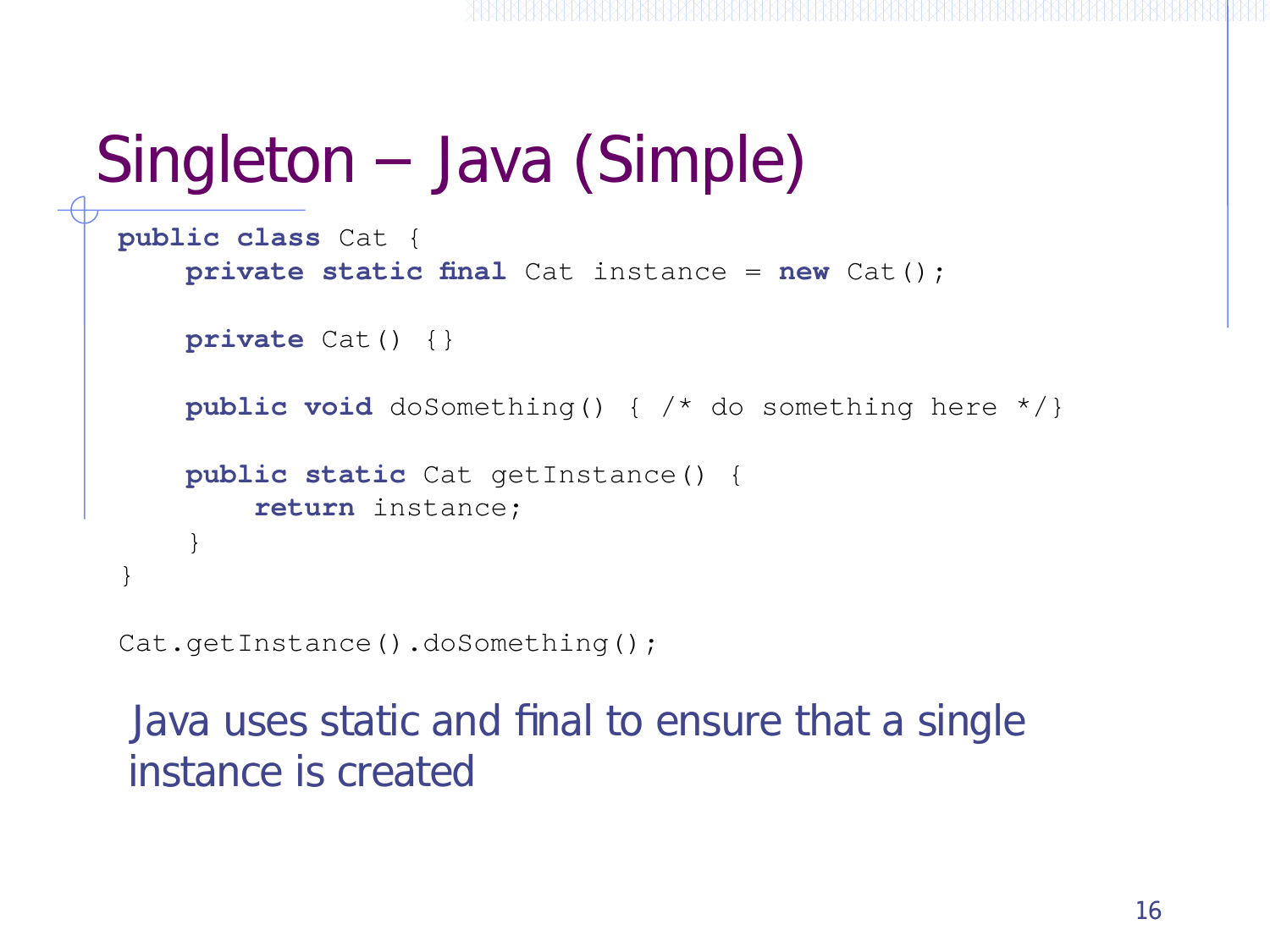

# Singleton – Java (Simple)
public class Cat {
    private static final Cat instance = new Cat();

    private Cat() {}

    public void doSomething() { /* do something here */}

    public static Cat getInstance() {
        return instance;
    }
}

Cat.getInstance().doSomething();
Java uses static and final to ensure that a single instance is created
16